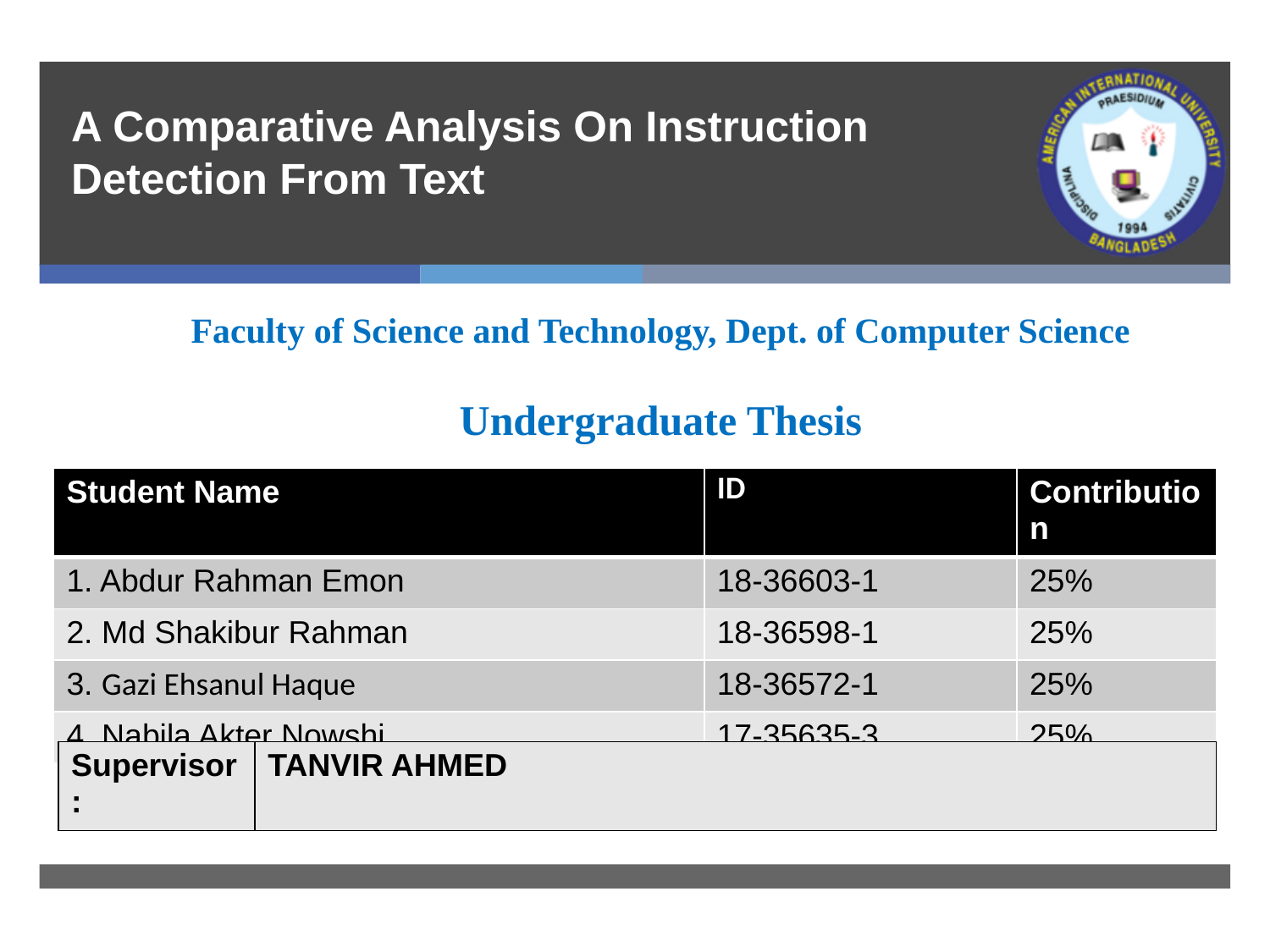

# A Comparative Analysis On Instruction Detection From Text

Faculty of Science and Technology, Dept. of Computer Science

Undergraduate Thesis
| Student Name | ID | Contribution |
| --- | --- | --- |
| 1. Abdur Rahman Emon | 18-36603-1 | 25% |
| 2. Md Shakibur Rahman | 18-36598-1 | 25% |
| 3. Gazi Ehsanul Haque | 18-36572-1 | 25% |
| 4. Nabila Akter Nowshi | 17-35635-3 | 25% |
| Supervisor: | TANVIR AHMED |
| --- | --- |